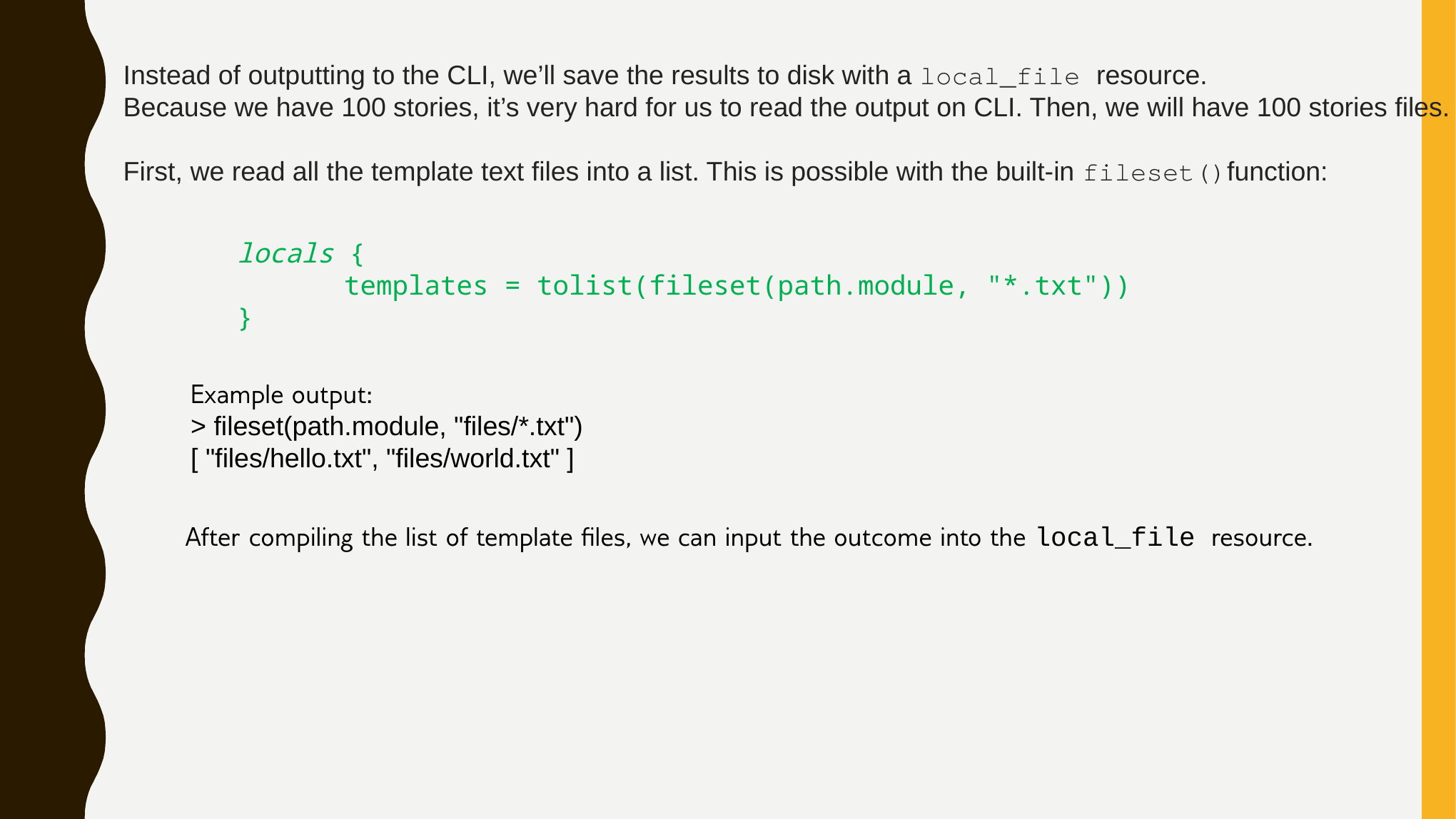

Instead of outputting to the CLI, we’ll save the results to disk with a local_file resource.
Because we have 100 stories, it’s very hard for us to read the output on CLI. Then, we will have 100 stories files.

First, we read all the template text files into a list. This is possible with the built-in fileset()function:

locals {
	templates = tolist(fileset(path.module, "*.txt"))
}

Example output:
> fileset(path.module, "files/*.txt")
[ "files/hello.txt", "files/world.txt" ]
After compiling the list of template files, we can input the outcome into the local_file resource.